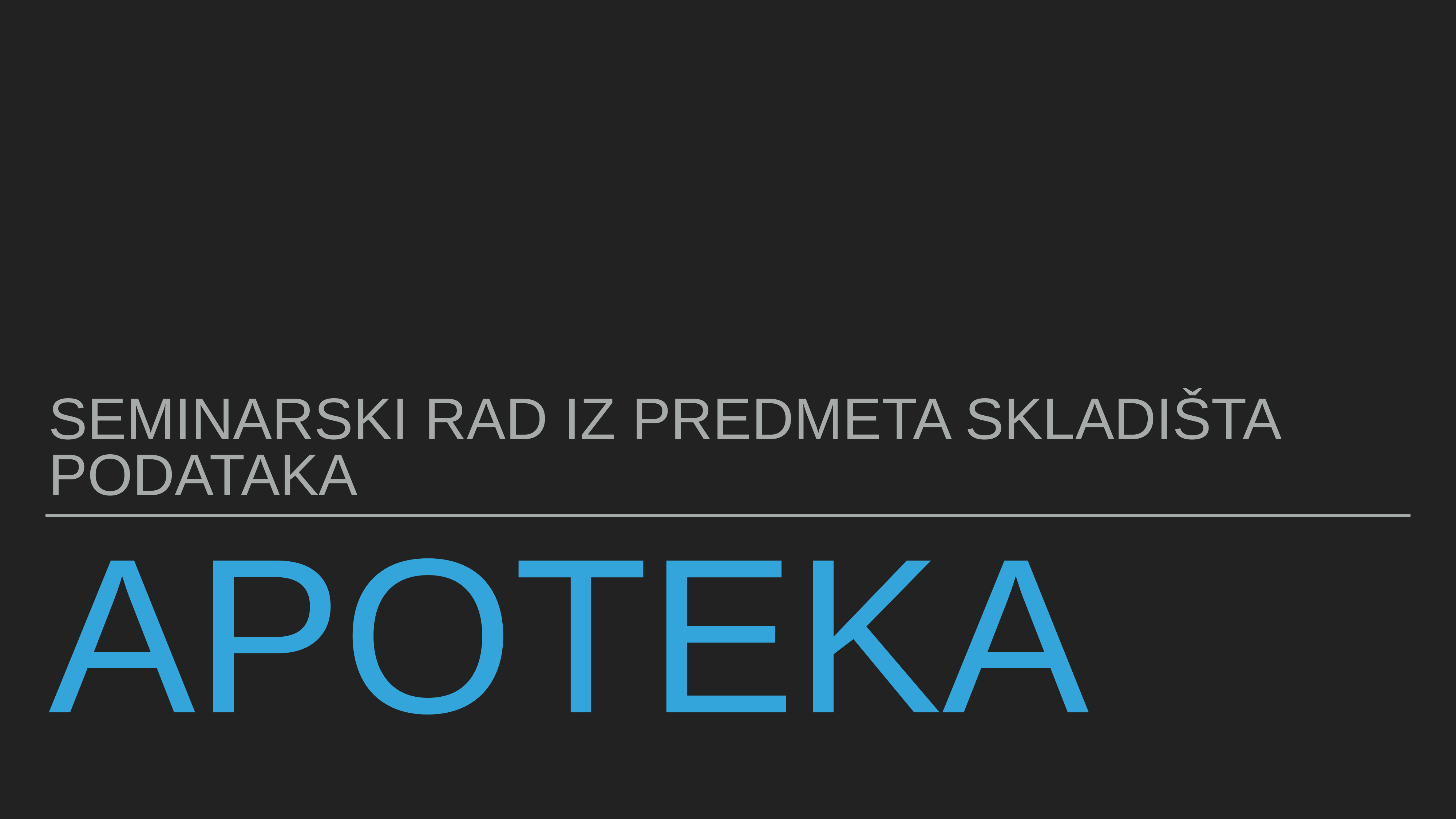

Seminarski rad iz predmeta skladišta podataka
# APOTEKA